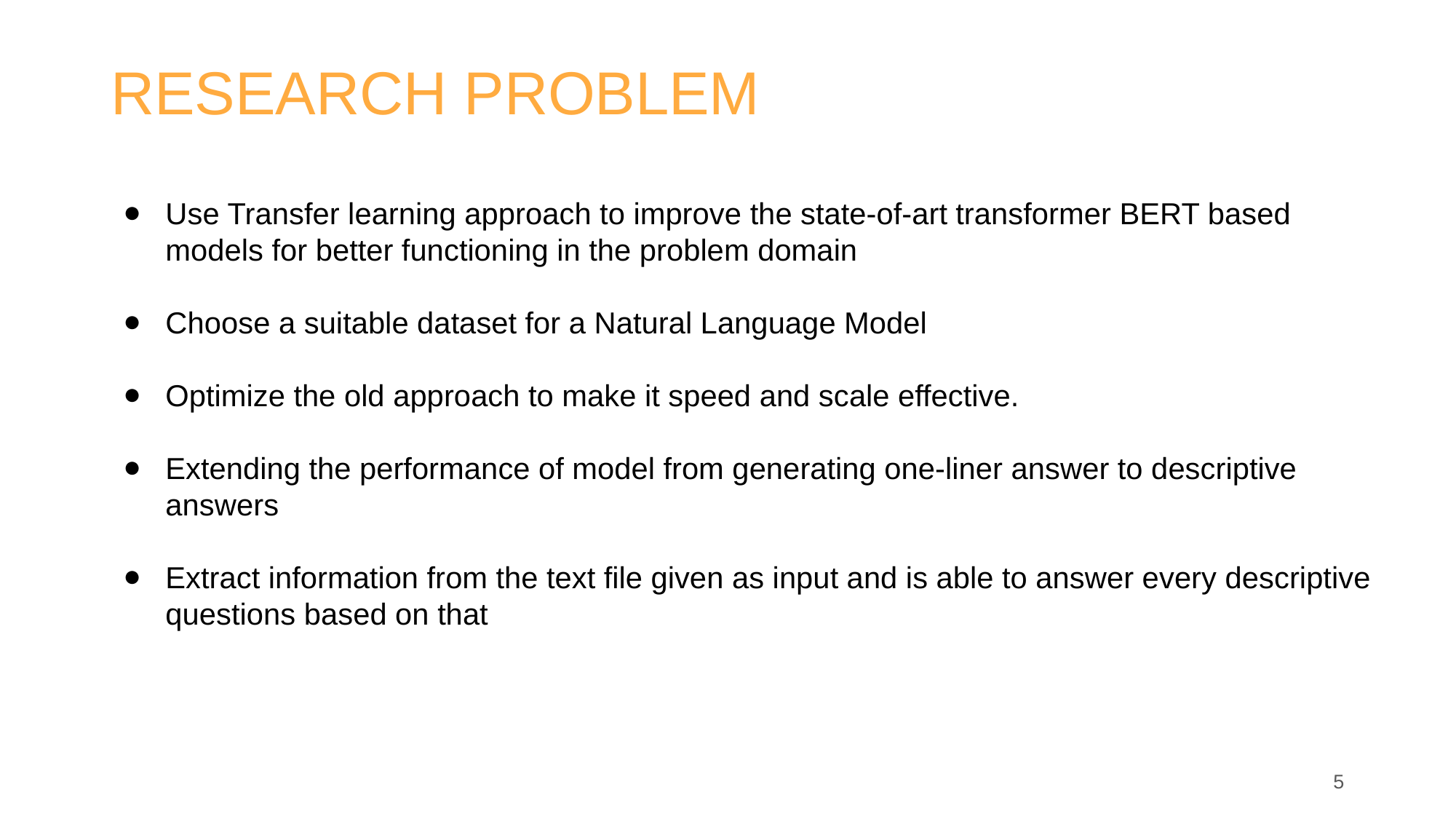

RESEARCH PROBLEM
#

Use Transfer learning approach to improve the state-of-art transformer BERT based models for better functioning in the problem domain

Choose a suitable dataset for a Natural Language Model

Optimize the old approach to make it speed and scale effective.

Extending the performance of model from generating one-liner answer to descriptive answers

Extract information from the text file given as input and is able to answer every descriptive questions based on that

5